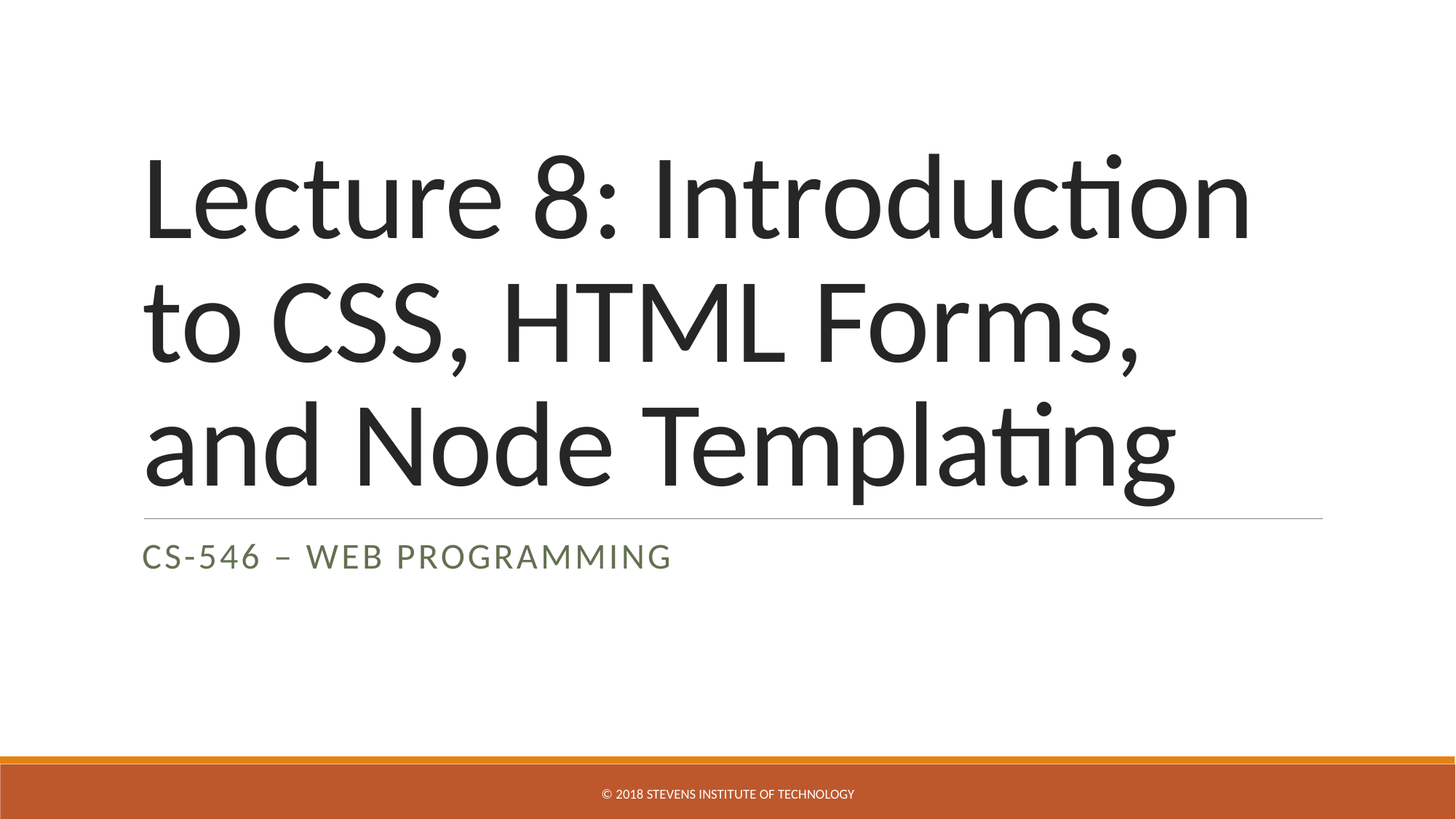

# Lecture 8: Introduction to CSS, HTML Forms, and Node Templating
CS-546 – Web Programming
© 2018 STEVENS INSTITUTE OF TECHNOLOGY